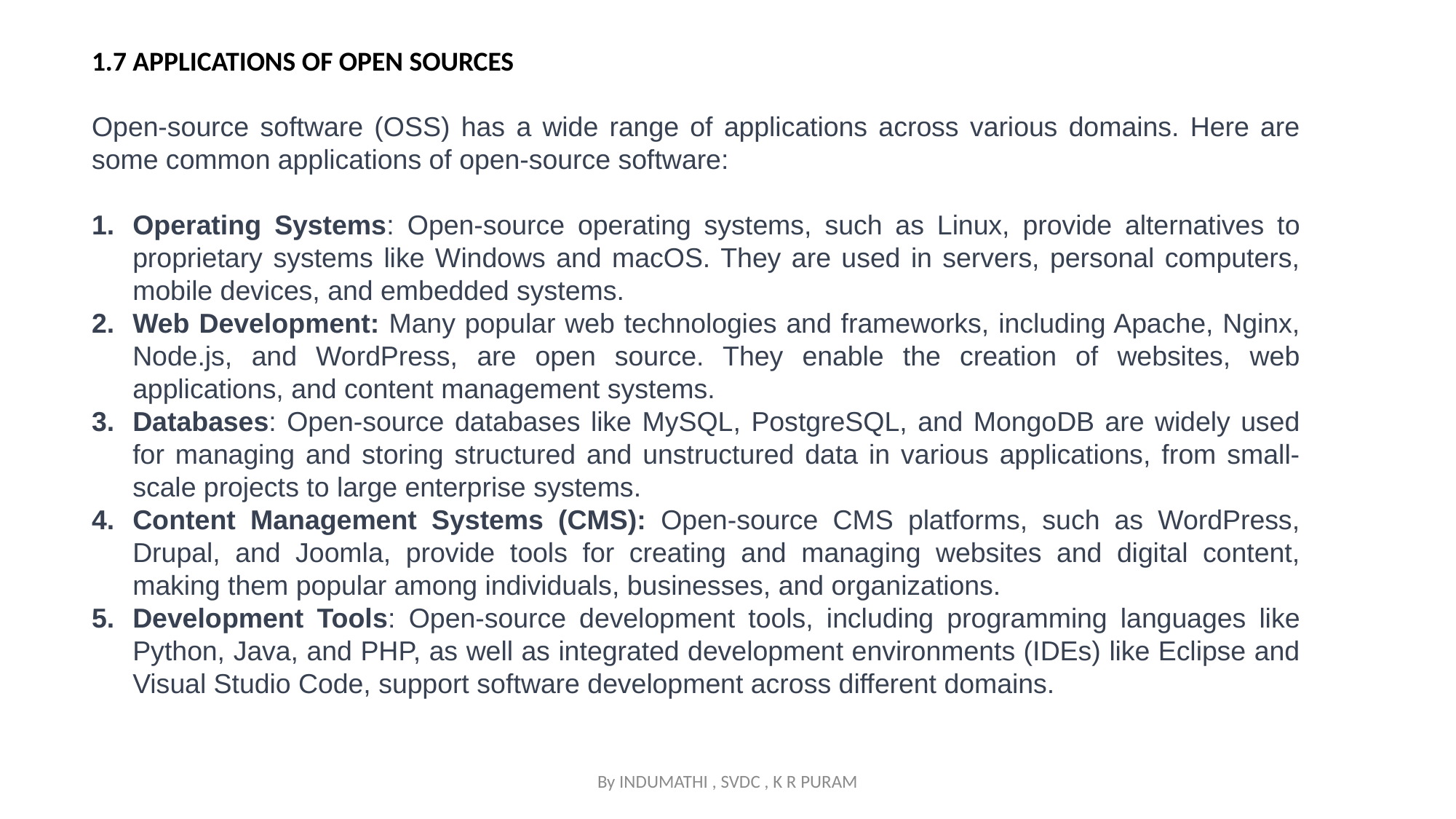

1.7 APPLICATIONS OF OPEN SOURCES

Open-source software (OSS) has a wide range of applications across various domains. Here are some common applications of open-source software:

Operating Systems: Open-source operating systems, such as Linux, provide alternatives to proprietary systems like Windows and macOS. They are used in servers, personal computers, mobile devices, and embedded systems.
Web Development: Many popular web technologies and frameworks, including Apache, Nginx, Node.js, and WordPress, are open source. They enable the creation of websites, web applications, and content management systems.
Databases: Open-source databases like MySQL, PostgreSQL, and MongoDB are widely used for managing and storing structured and unstructured data in various applications, from small-scale projects to large enterprise systems.
Content Management Systems (CMS): Open-source CMS platforms, such as WordPress, Drupal, and Joomla, provide tools for creating and managing websites and digital content, making them popular among individuals, businesses, and organizations.
Development Tools: Open-source development tools, including programming languages like Python, Java, and PHP, as well as integrated development environments (IDEs) like Eclipse and Visual Studio Code, support software development across different domains.
By INDUMATHI , SVDC , K R PURAM